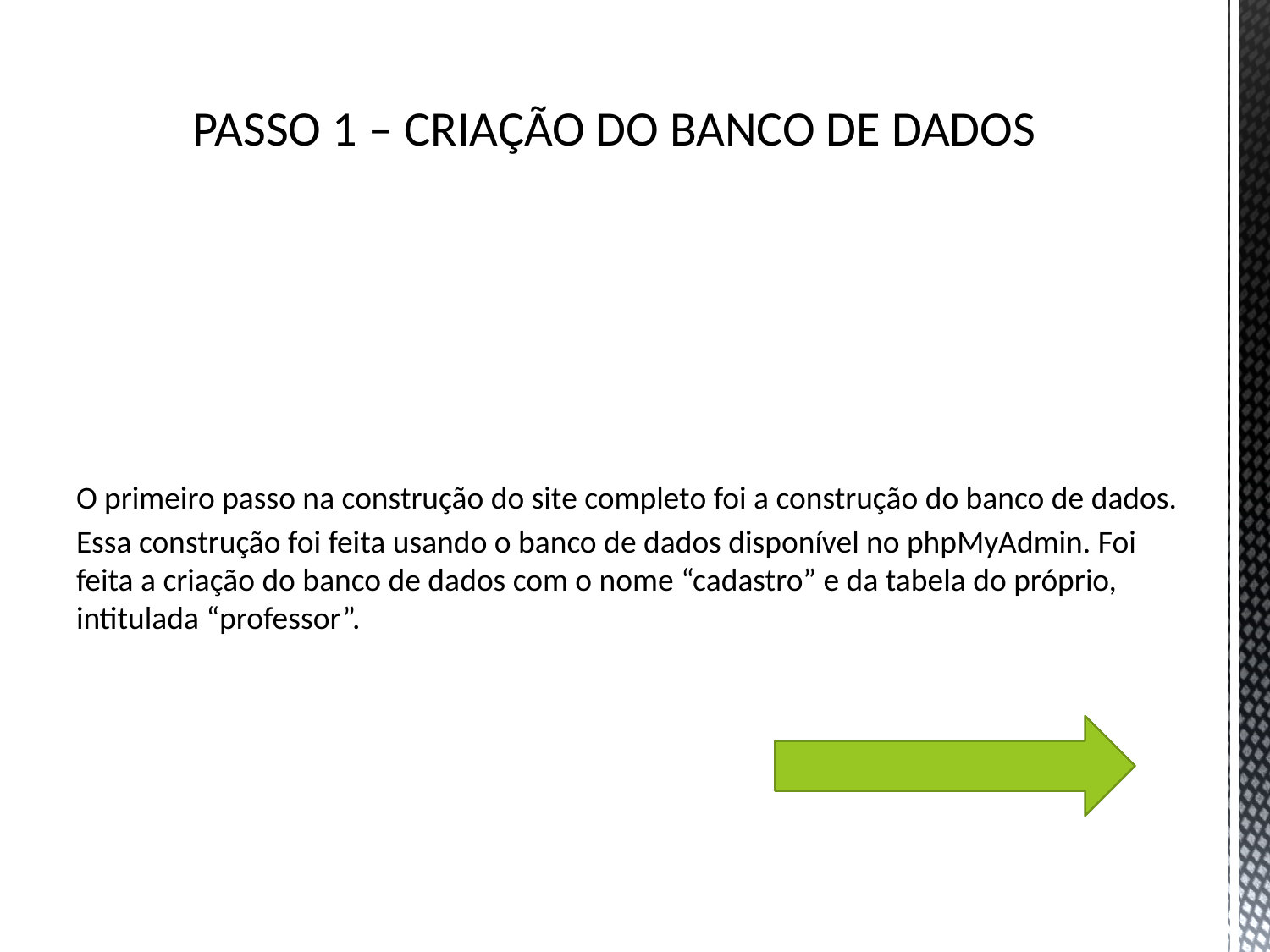

# PASSO 1 – CRIAÇÃO DO BANCO DE DADOS
O primeiro passo na construção do site completo foi a construção do banco de dados.
Essa construção foi feita usando o banco de dados disponível no phpMyAdmin. Foi feita a criação do banco de dados com o nome “cadastro” e da tabela do próprio, intitulada “professor”.